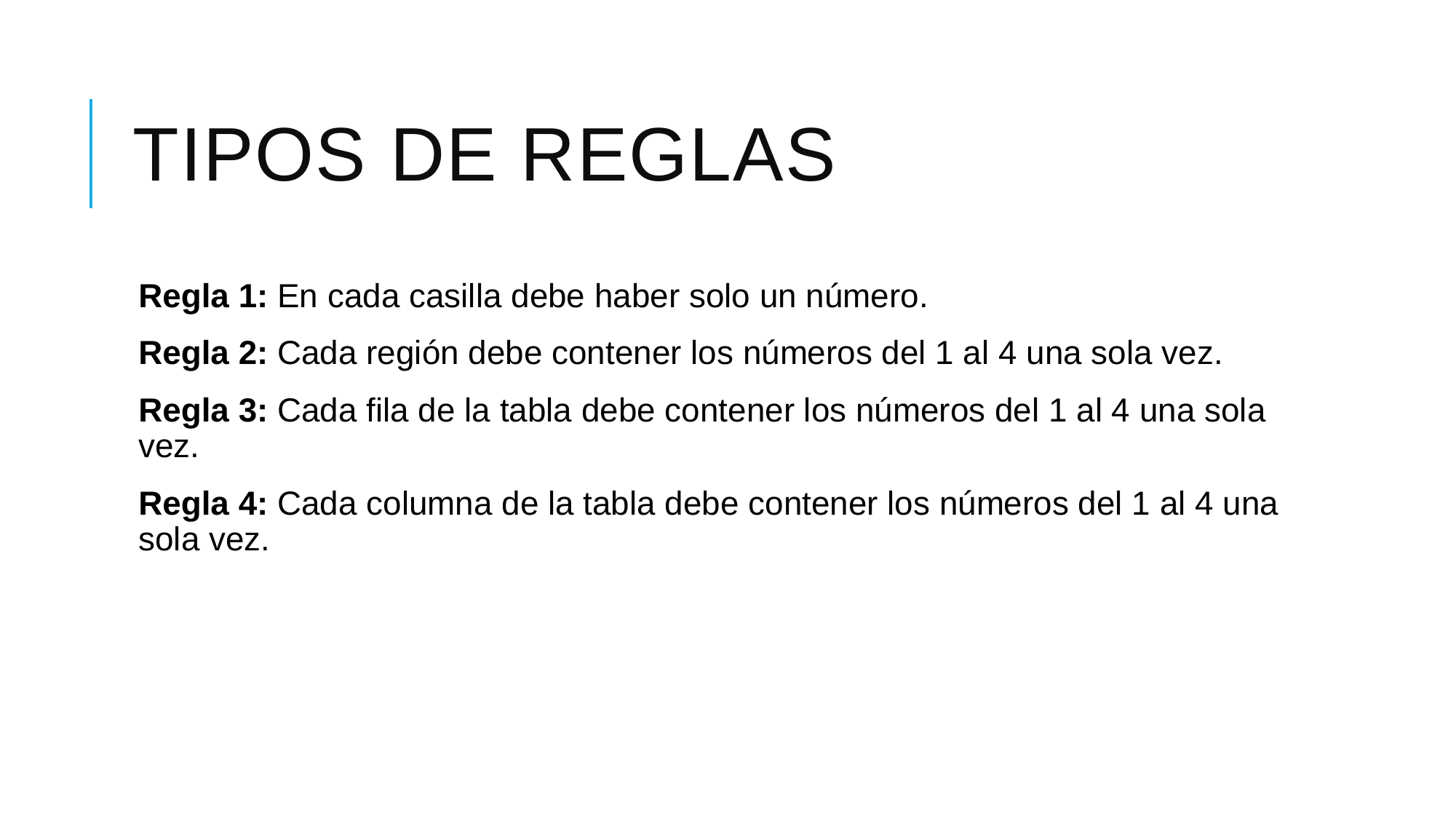

# TIPOS DE REGLAS
Regla 1: En cada casilla debe haber solo un número.
Regla 2: Cada región debe contener los números del 1 al 4 una sola vez.
Regla 3: Cada fila de la tabla debe contener los números del 1 al 4 una sola vez.
Regla 4: Cada columna de la tabla debe contener los números del 1 al 4 una sola vez.